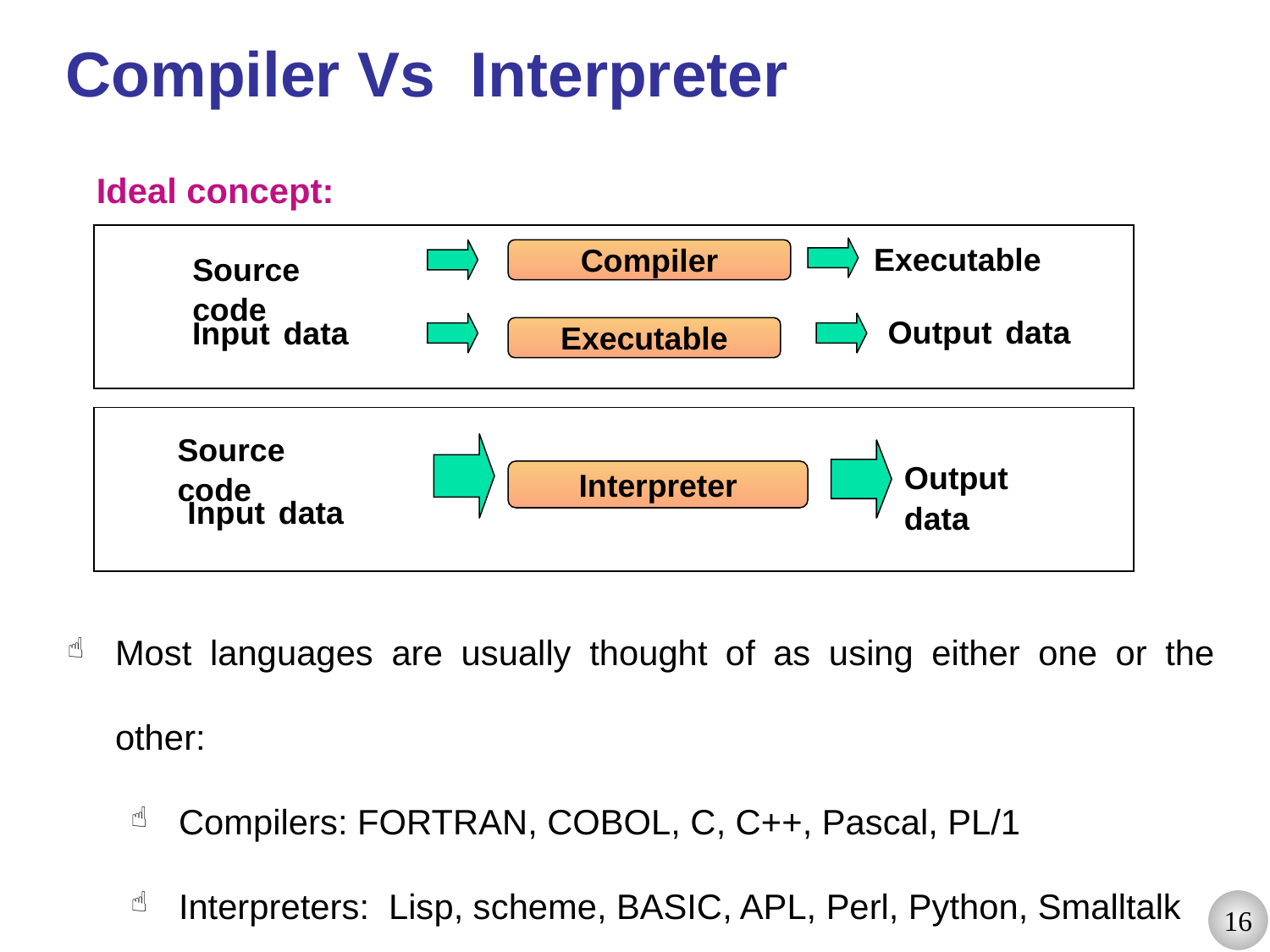

# Compiler Vs  Interpreter
Ideal concept:

Executable

Compiler
Output data

Executable

Source code

Output data
Interpreter
Input data
Source code
Input data
Most languages are usually thought of as using either one or the other:
Compilers: FORTRAN, COBOL, C, C++, Pascal, PL/1
Interpreters:  Lisp, scheme, BASIC, APL, Perl, Python, Smalltalk
BUT: not always implemented this way